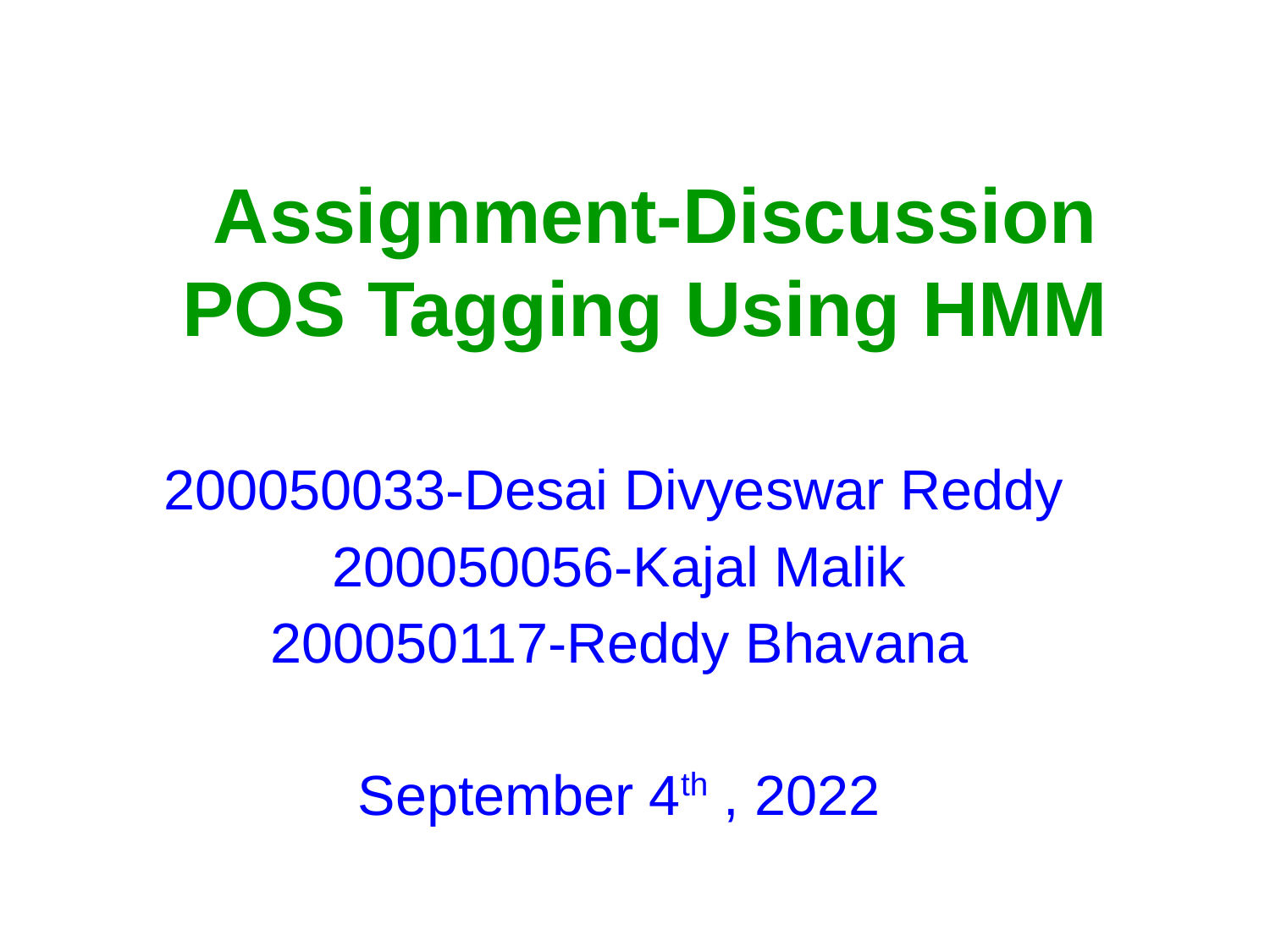

Assignment-Discussion
POS Tagging Using HMM
200050033-Desai Divyeswar Reddy
200050056-Kajal Malik
200050117-Reddy Bhavana

September 4th , 2022